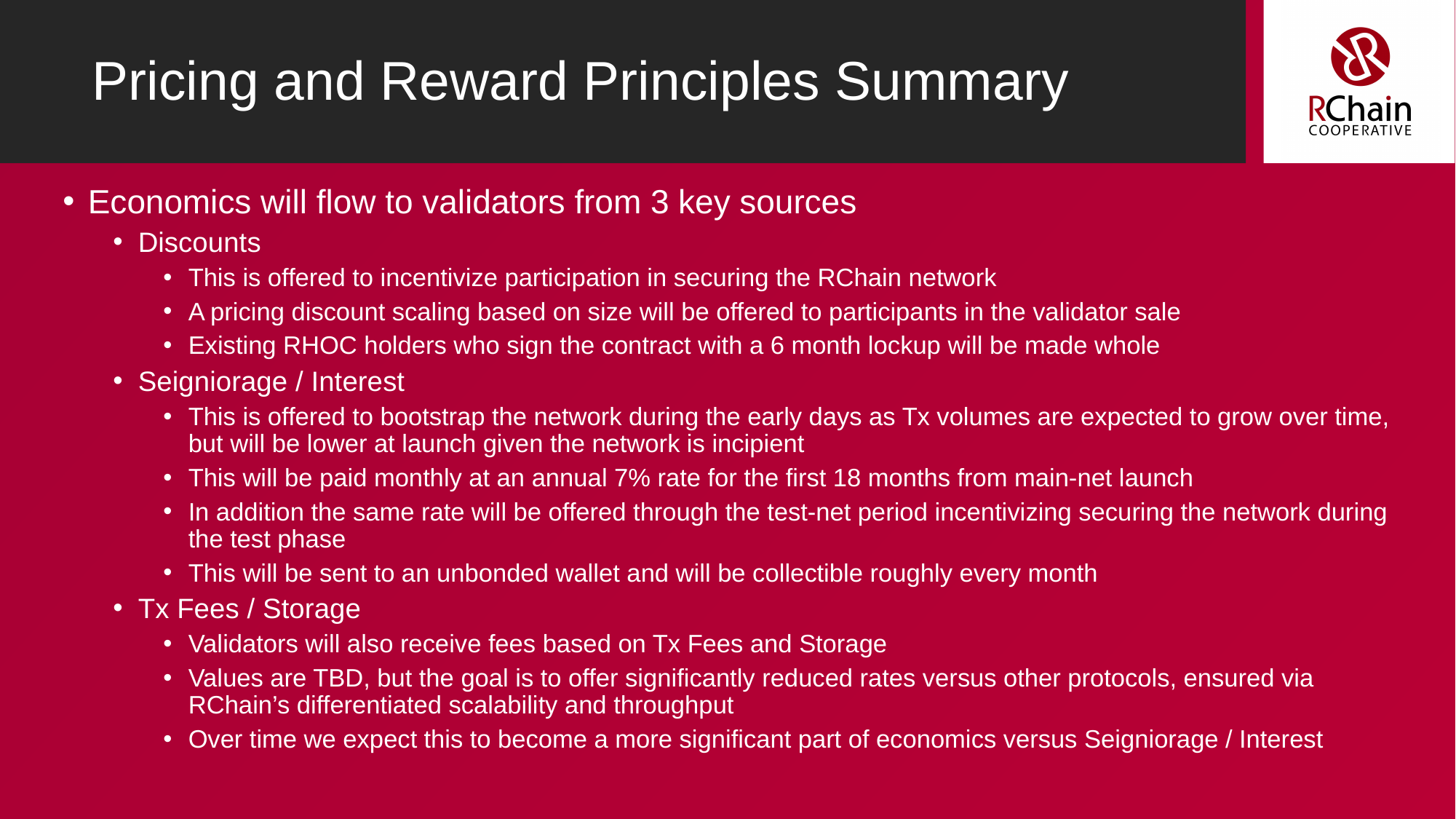

# Pricing and Reward Principles Summary
Economics will flow to validators from 3 key sources
Discounts
This is offered to incentivize participation in securing the RChain network
A pricing discount scaling based on size will be offered to participants in the validator sale
Existing RHOC holders who sign the contract with a 6 month lockup will be made whole
Seigniorage / Interest
This is offered to bootstrap the network during the early days as Tx volumes are expected to grow over time, but will be lower at launch given the network is incipient
This will be paid monthly at an annual 7% rate for the first 18 months from main-net launch
In addition the same rate will be offered through the test-net period incentivizing securing the network during the test phase
This will be sent to an unbonded wallet and will be collectible roughly every month
Tx Fees / Storage
Validators will also receive fees based on Tx Fees and Storage
Values are TBD, but the goal is to offer significantly reduced rates versus other protocols, ensured via RChain’s differentiated scalability and throughput
Over time we expect this to become a more significant part of economics versus Seigniorage / Interest